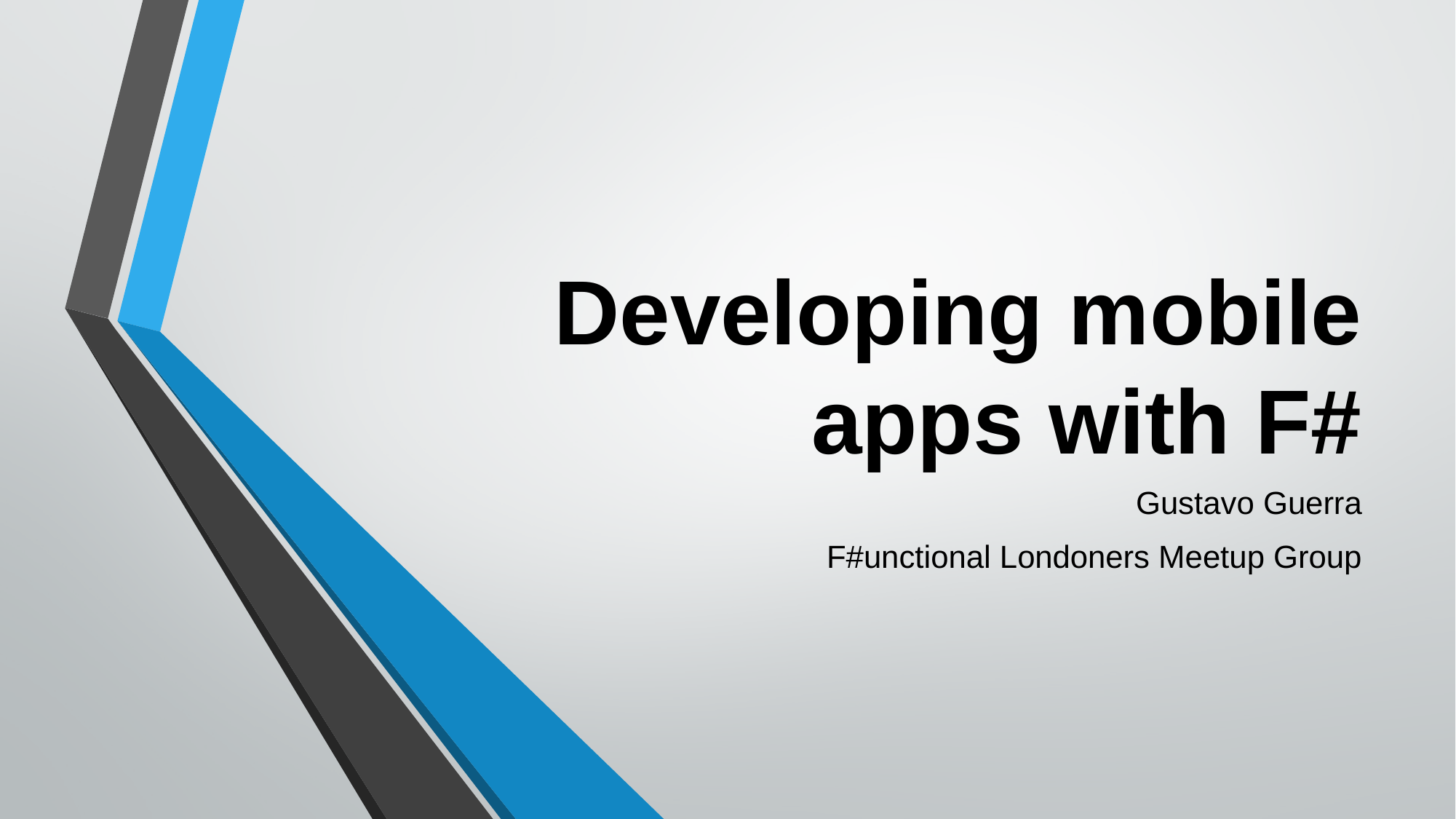

# Developing mobile apps with F#
Gustavo Guerra
F#unctional Londoners Meetup Group